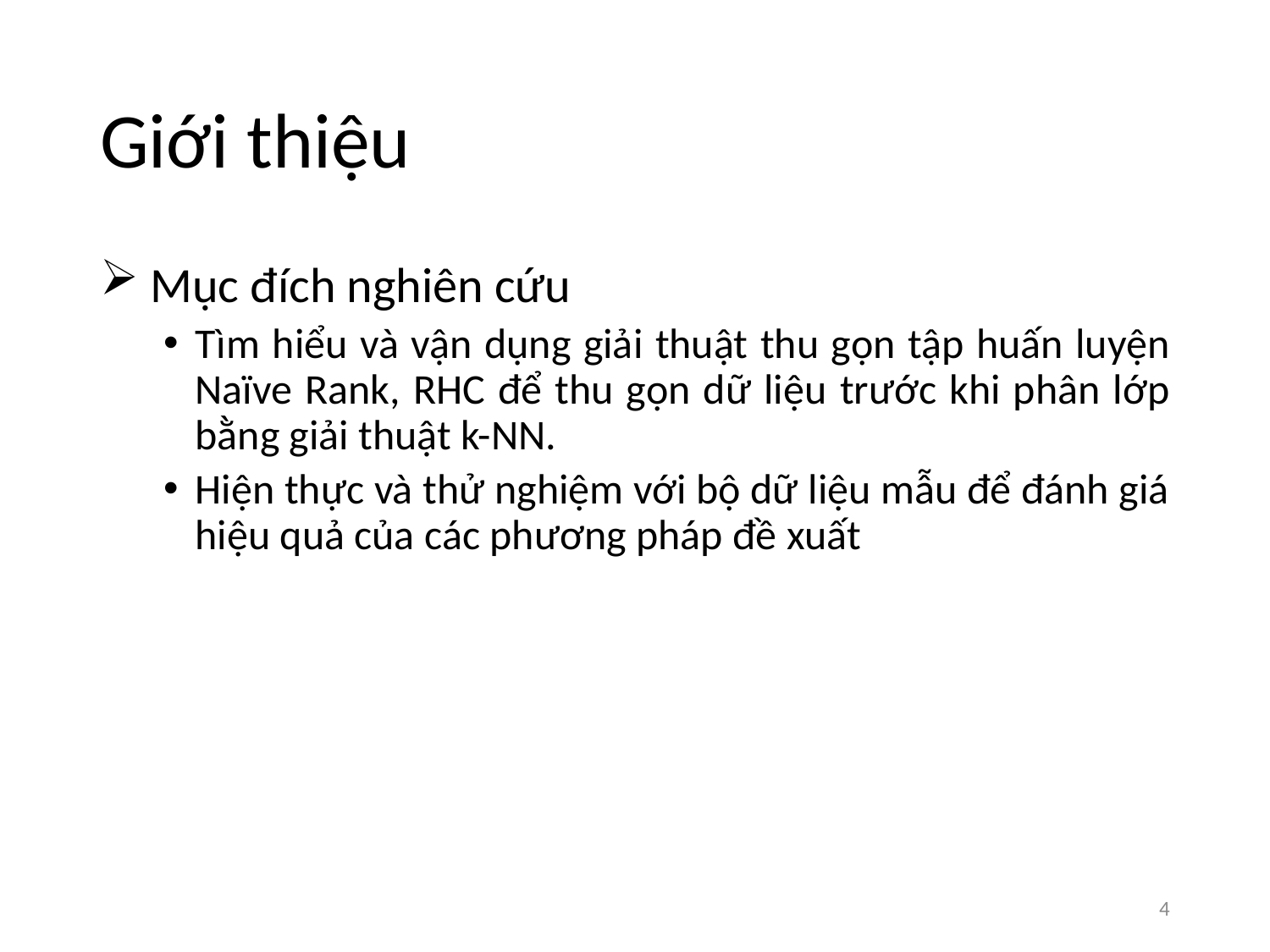

# Giới thiệu
 Mục đích nghiên cứu
Tìm hiểu và vận dụng giải thuật thu gọn tập huấn luyện Naïve Rank, RHC để thu gọn dữ liệu trước khi phân lớp bằng giải thuật k-NN.
Hiện thực và thử nghiệm với bộ dữ liệu mẫu để đánh giá hiệu quả của các phương pháp đề xuất
4